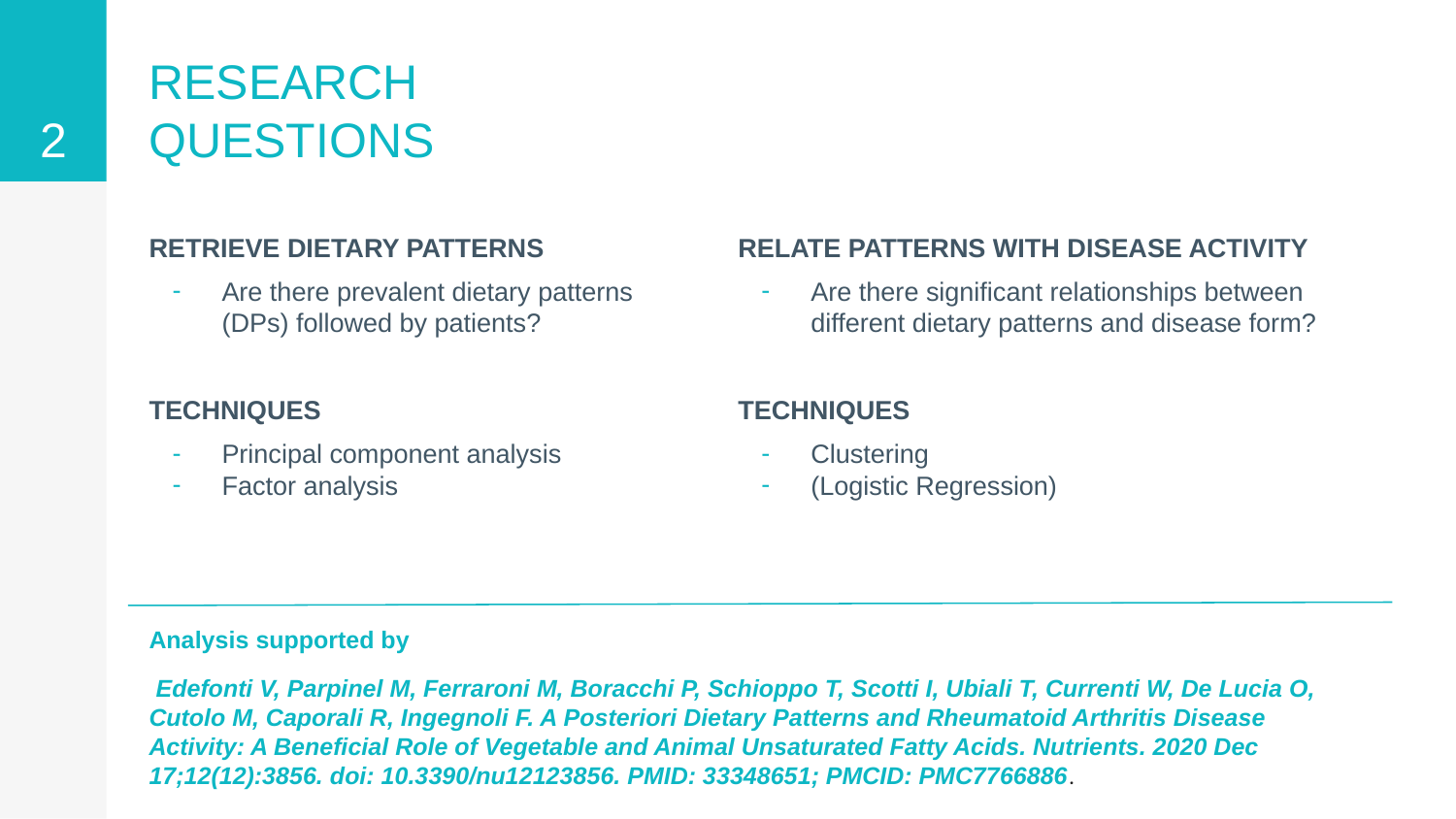

2
# RESEARCH QUESTIONS
RETRIEVE DIETARY PATTERNS
Are there prevalent dietary patterns (DPs) followed by patients?

TECHNIQUES
Principal component analysis
Factor analysis

RELATE PATTERNS WITH DISEASE ACTIVITY
Are there significant relationships between different dietary patterns and disease form?

TECHNIQUES
Clustering
(Logistic Regression)

Analysis supported by
 Edefonti V, Parpinel M, Ferraroni M, Boracchi P, Schioppo T, Scotti I, Ubiali T, Currenti W, De Lucia O, Cutolo M, Caporali R, Ingegnoli F. A Posteriori Dietary Patterns and Rheumatoid Arthritis Disease Activity: A Beneficial Role of Vegetable and Animal Unsaturated Fatty Acids. Nutrients. 2020 Dec 17;12(12):3856. doi: 10.3390/nu12123856. PMID: 33348651; PMCID: PMC7766886.